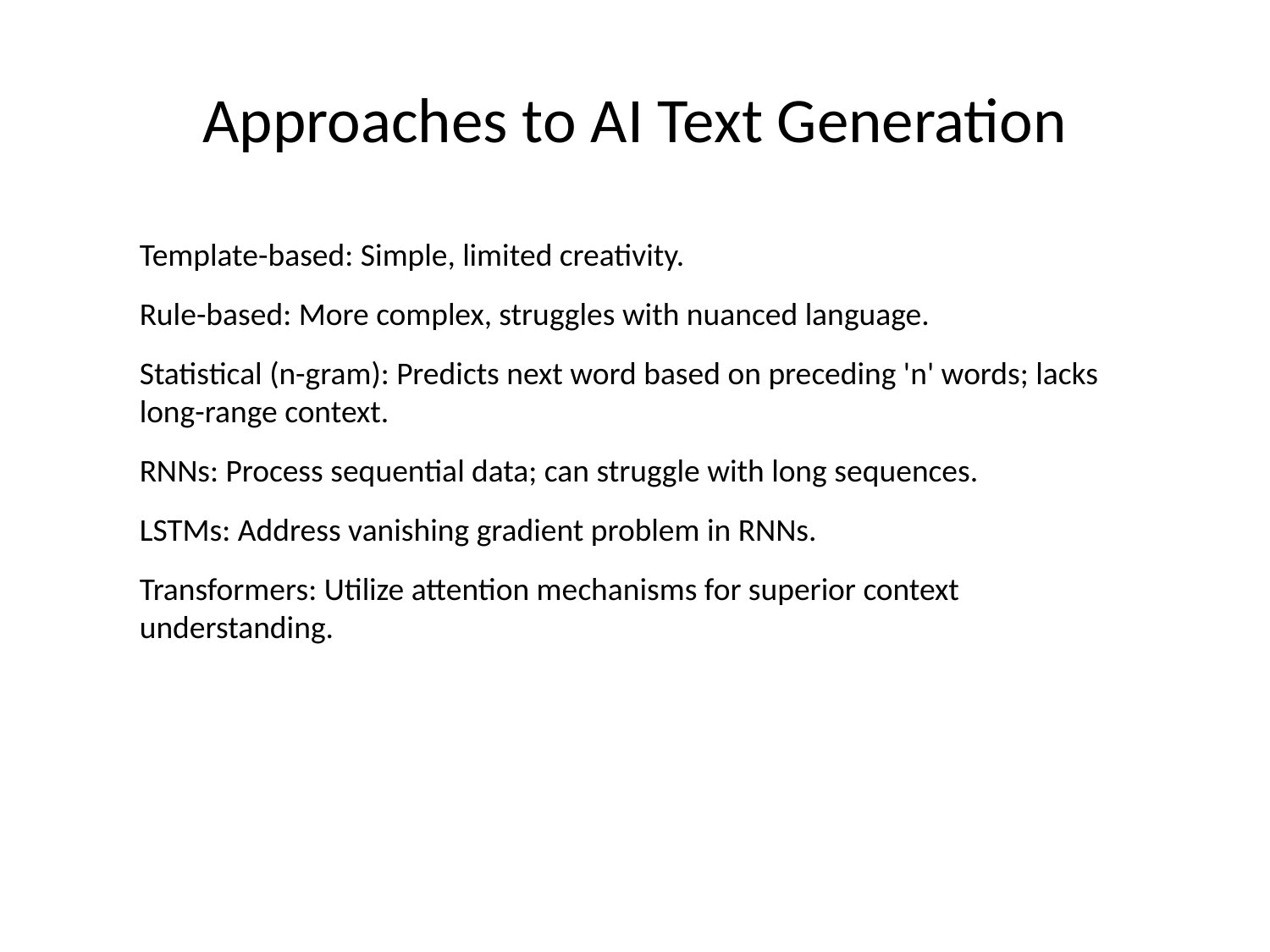

# Approaches to AI Text Generation

Template-based: Simple, limited creativity.
Rule-based: More complex, struggles with nuanced language.
Statistical (n-gram): Predicts next word based on preceding 'n' words; lacks long-range context.
RNNs: Process sequential data; can struggle with long sequences.
LSTMs: Address vanishing gradient problem in RNNs.
Transformers: Utilize attention mechanisms for superior context understanding.